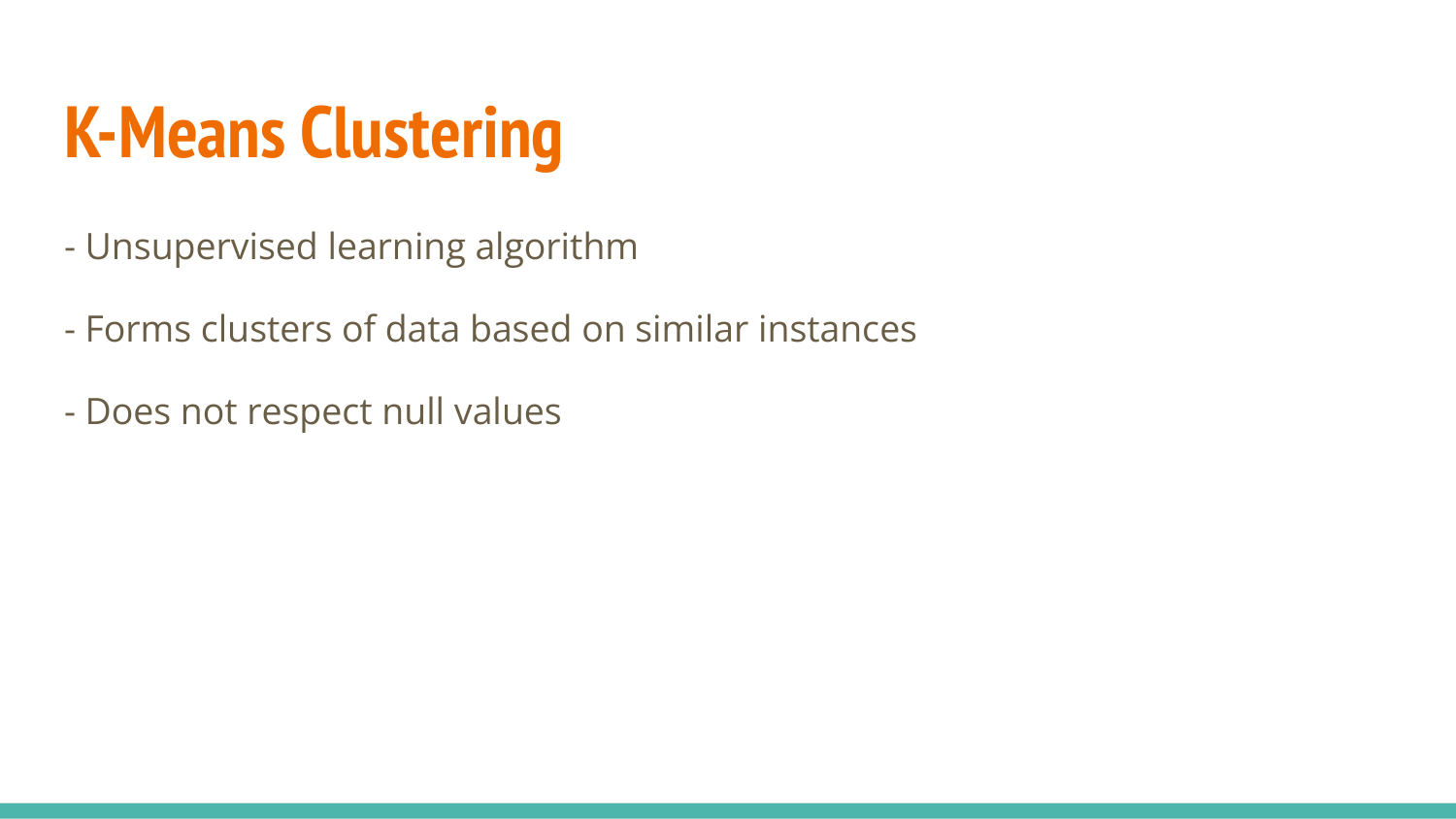

# K-Means Clustering
- Unsupervised learning algorithm
- Forms clusters of data based on similar instances
- Does not respect null values